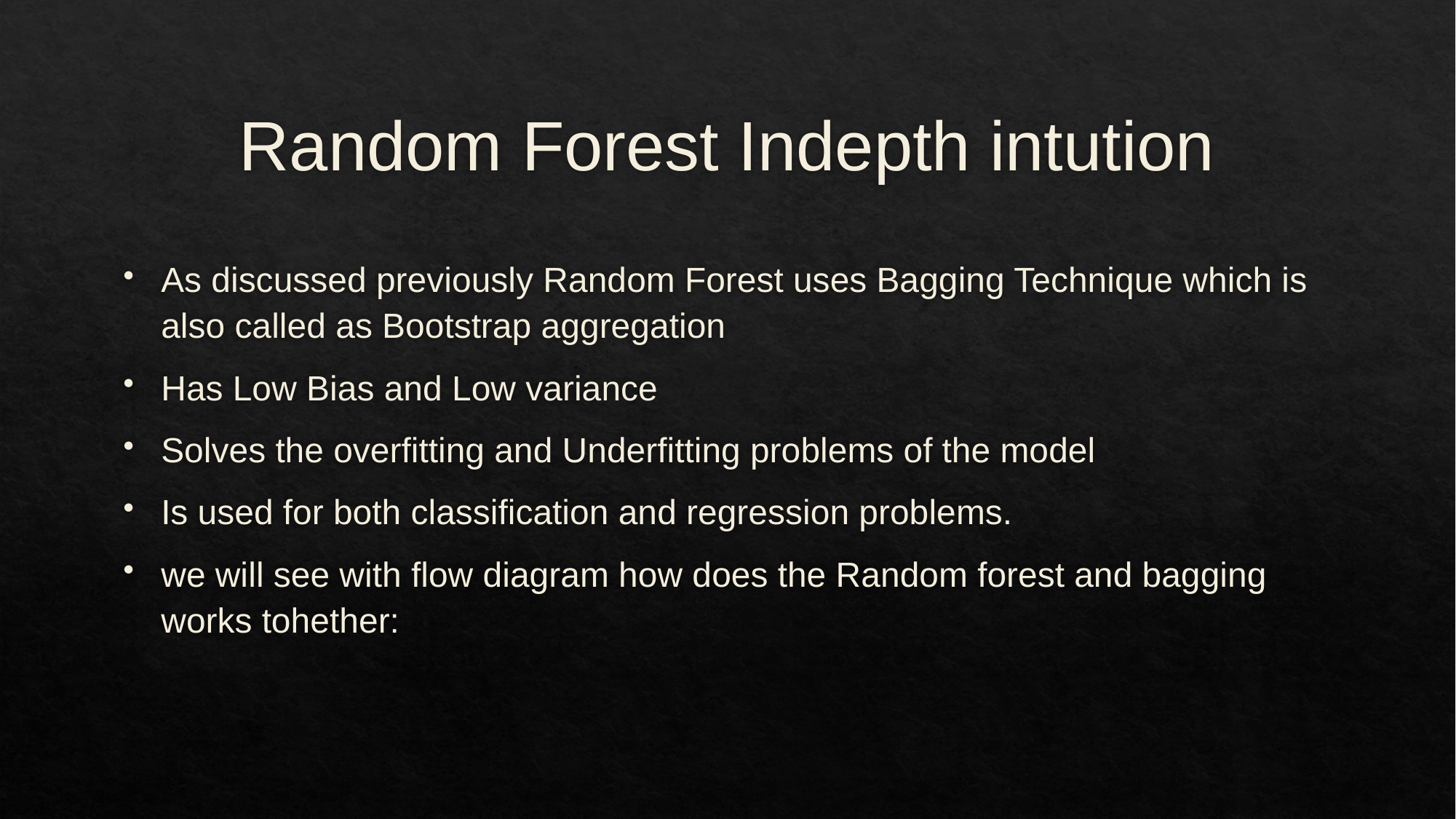

# Random Forest Indepth intution
As discussed previously Random Forest uses Bagging Technique which is also called as Bootstrap aggregation
Has Low Bias and Low variance
Solves the overfitting and Underfitting problems of the model
Is used for both classification and regression problems.
we will see with flow diagram how does the Random forest and bagging works tohether: